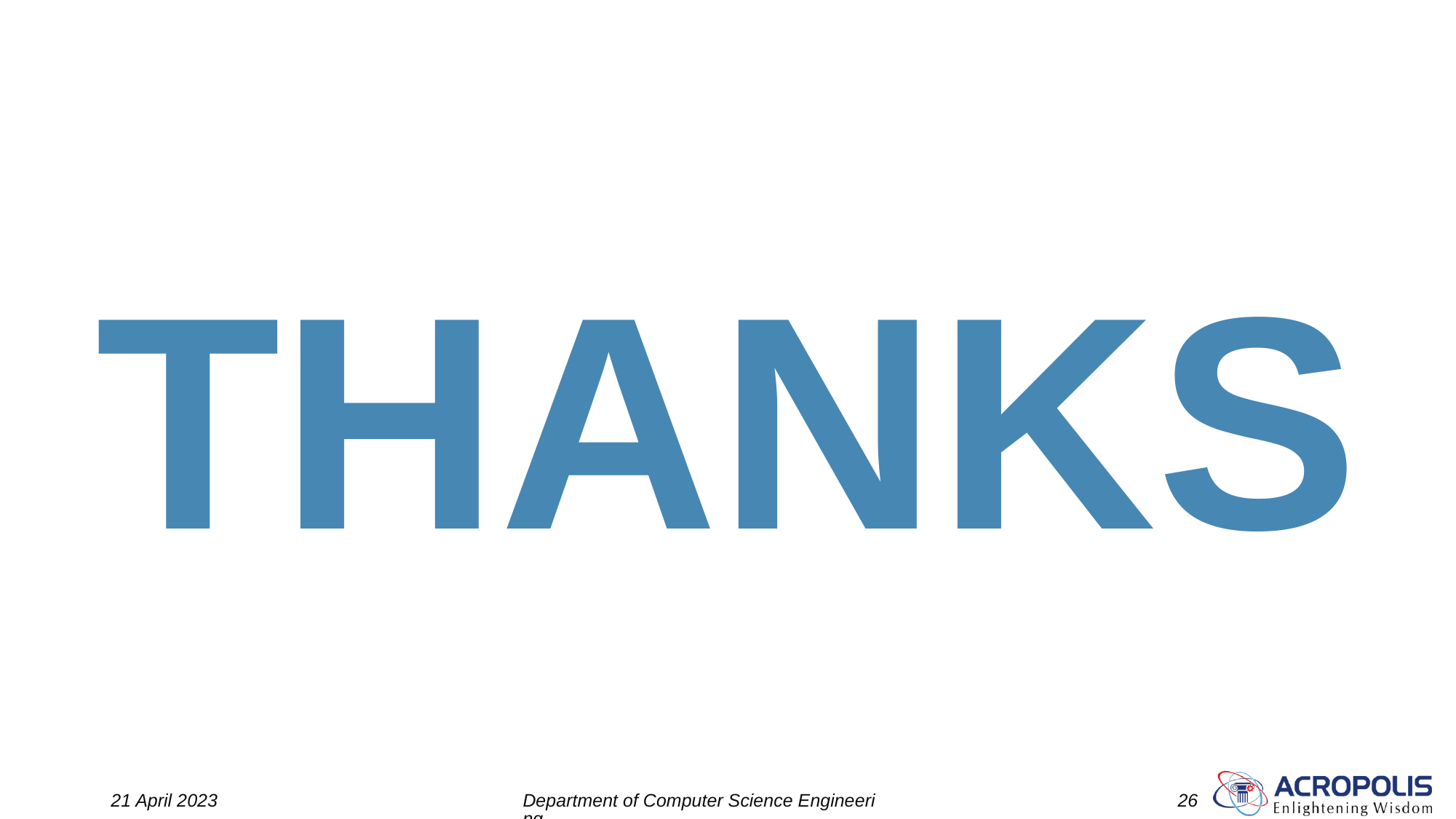

THANKS
21 April 2023
Department of Computer Science Engineering
26